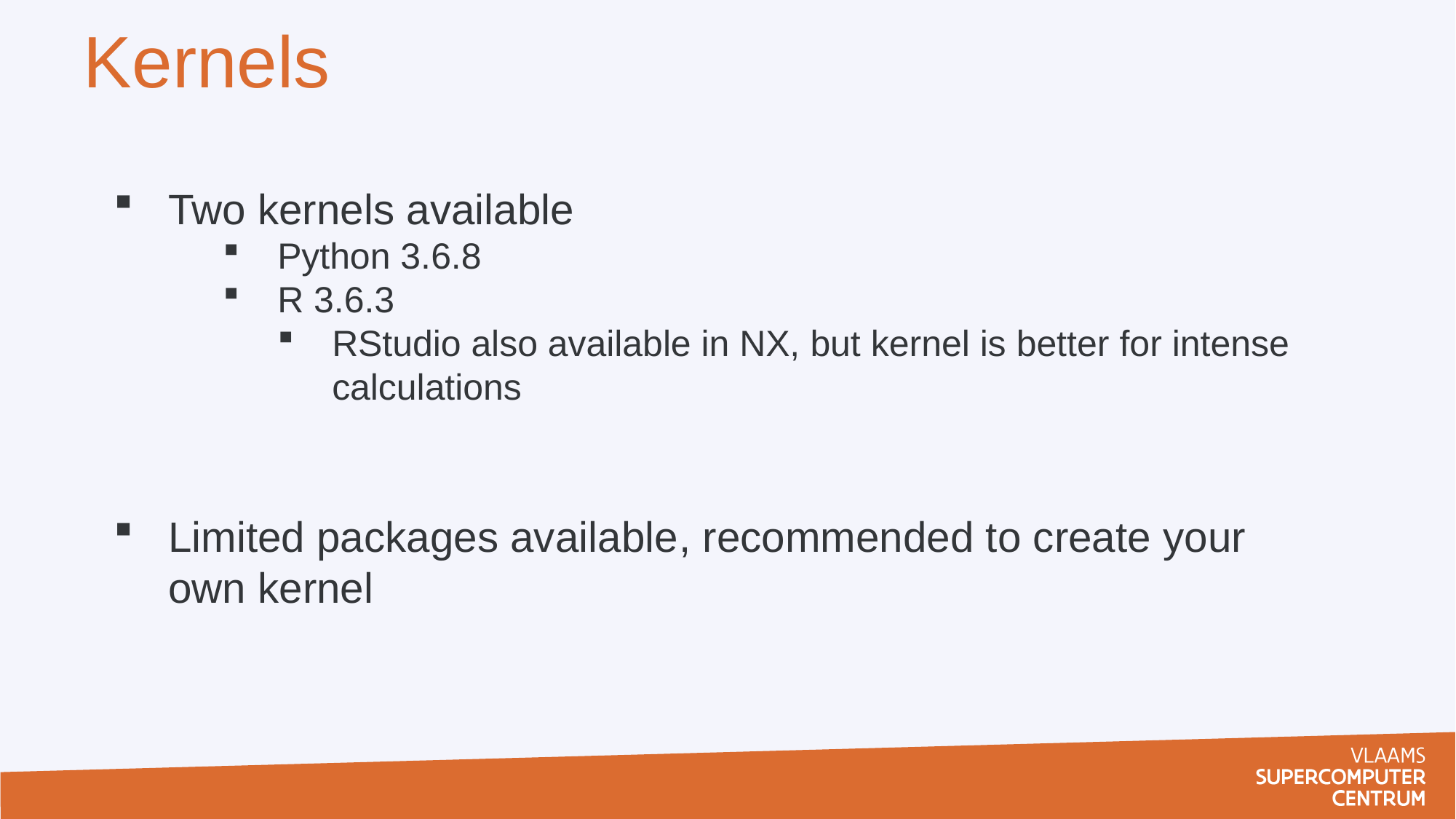

Kernels
Two kernels available
Python 3.6.8
R 3.6.3
RStudio also available in NX, but kernel is better for intense calculations

Limited packages available, recommended to create your own kernel